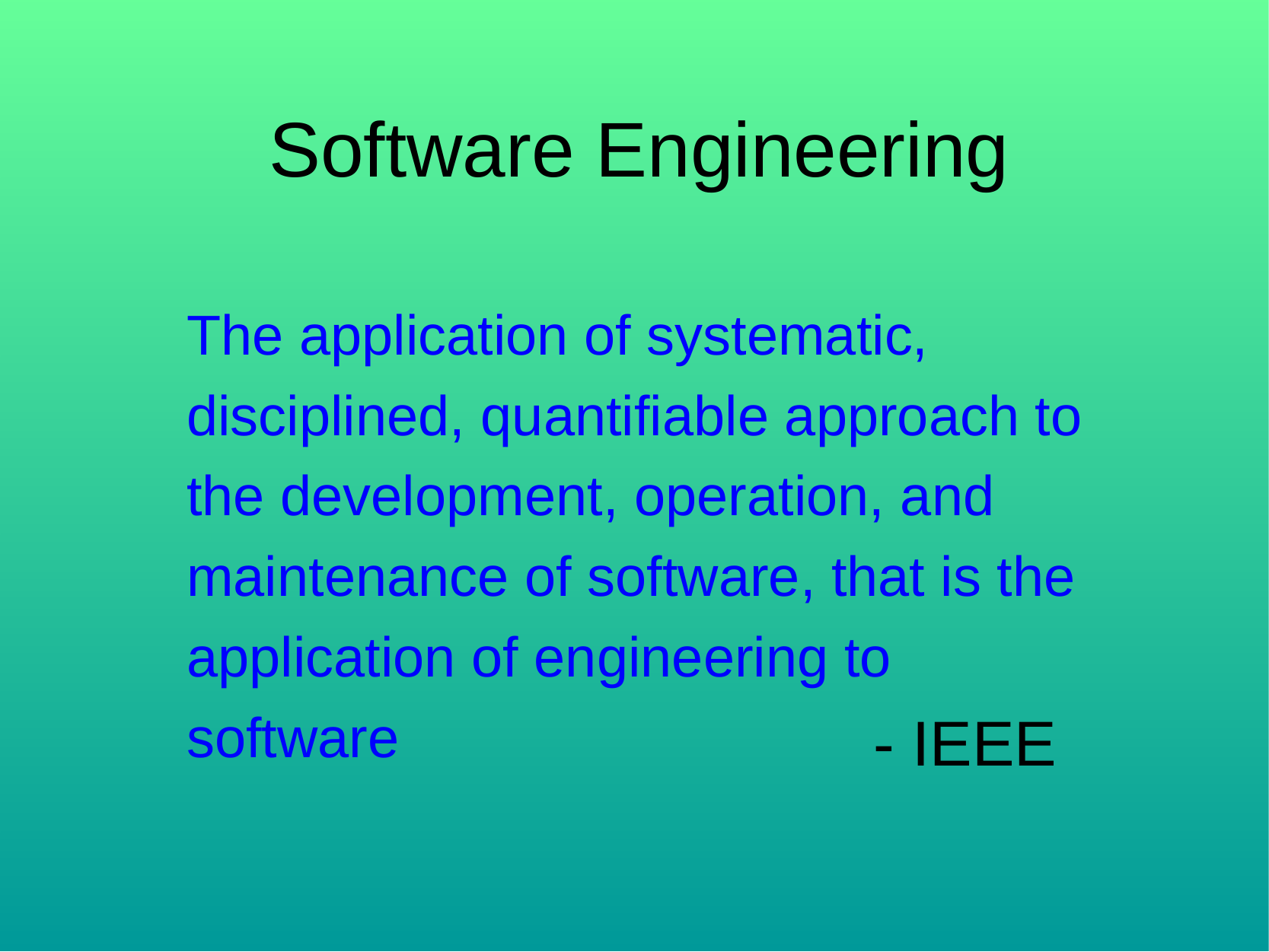

Software Engineering
The application of systematic, disciplined, quantifiable approach to the development, operation, and maintenance of software, that is the application of engineering to software
- IEEE